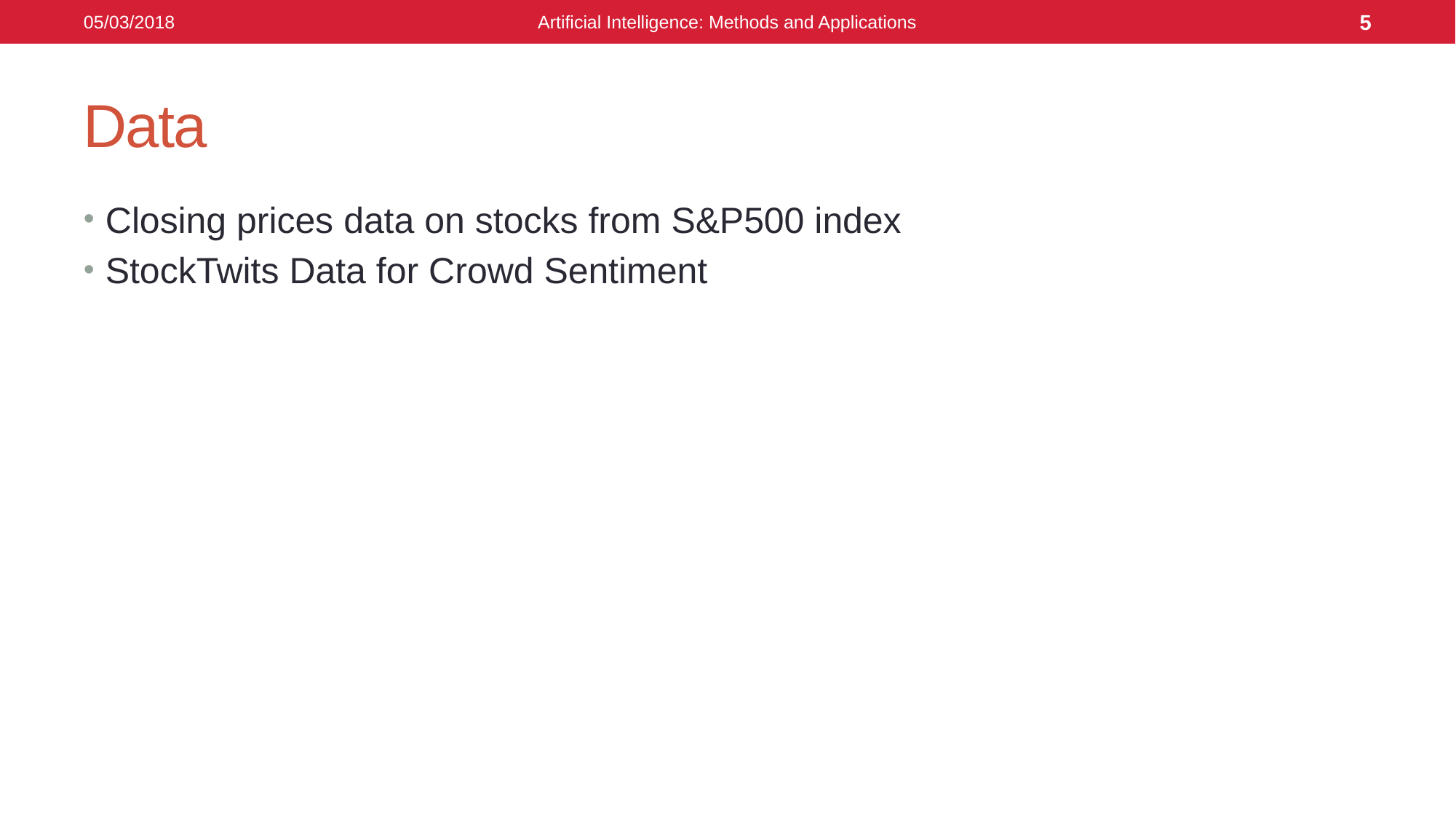

05/03/2018
Artificial Intelligence: Methods and Applications
5
# Data
Closing prices data on stocks from S&P500 index
StockTwits Data for Crowd Sentiment